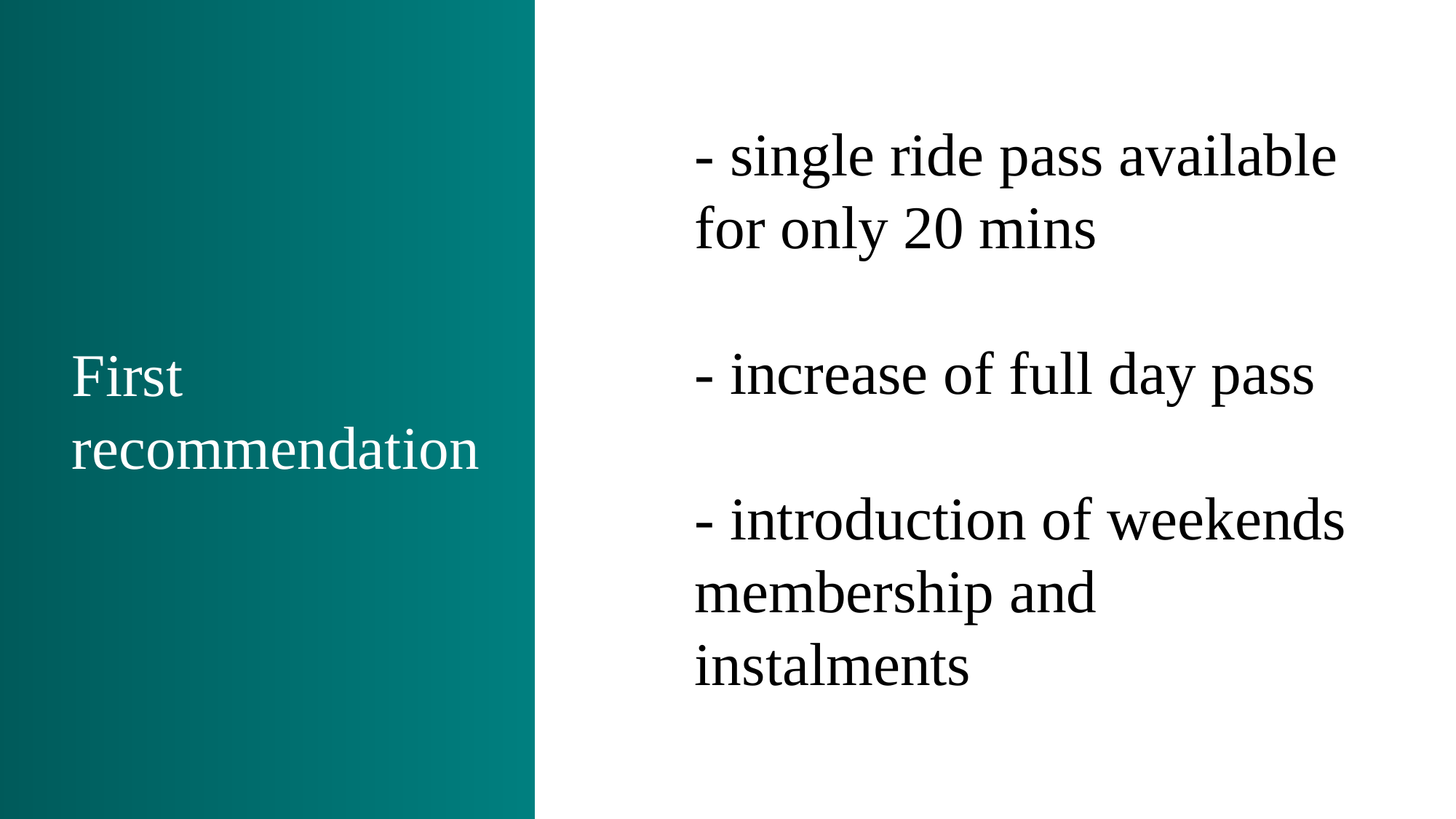

- single ride pass available for only 20 mins

- increase of full day pass

- introduction of weekends membership and instalments
First
recommendation